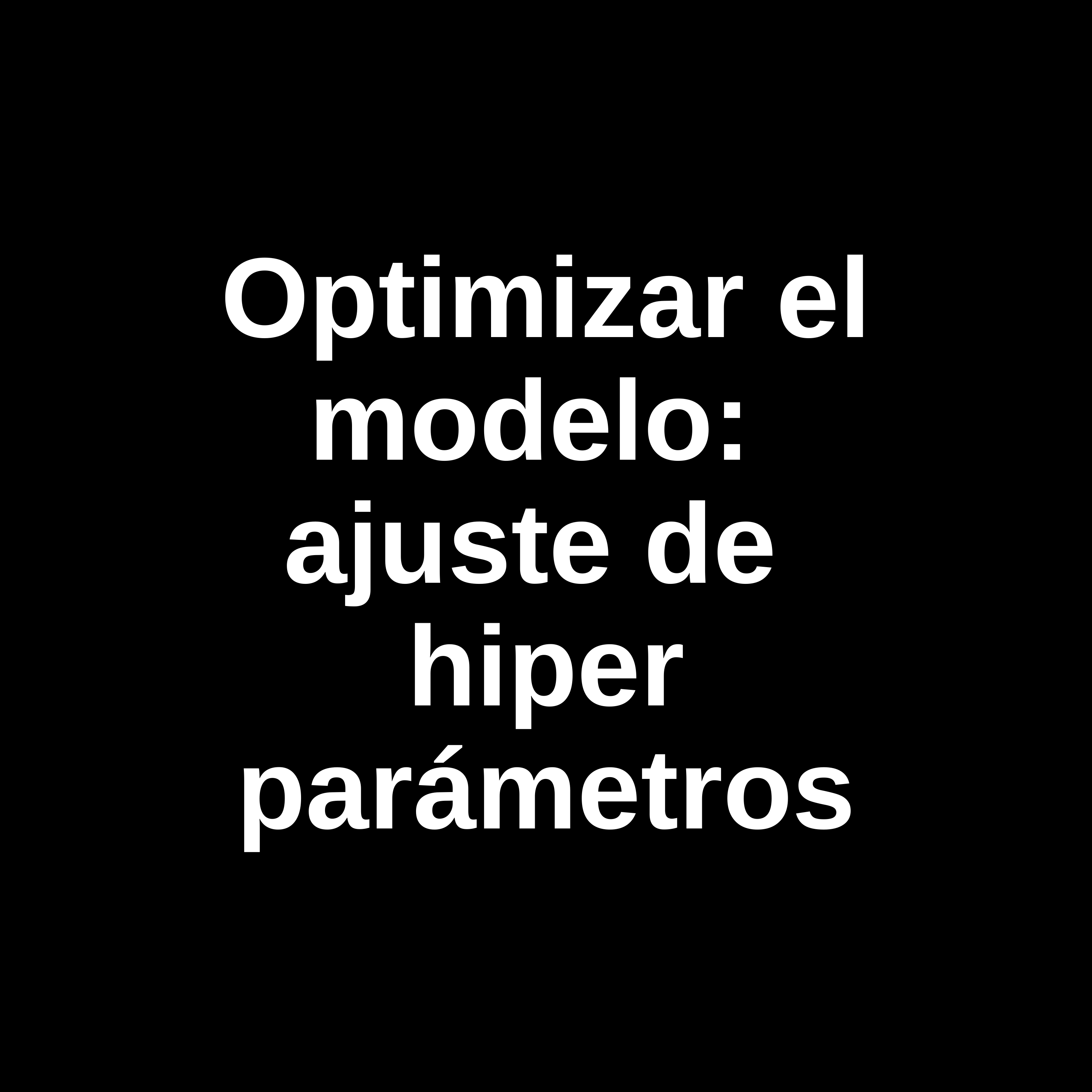

# Optimizar el modelo:
ajuste de
hiper parámetros